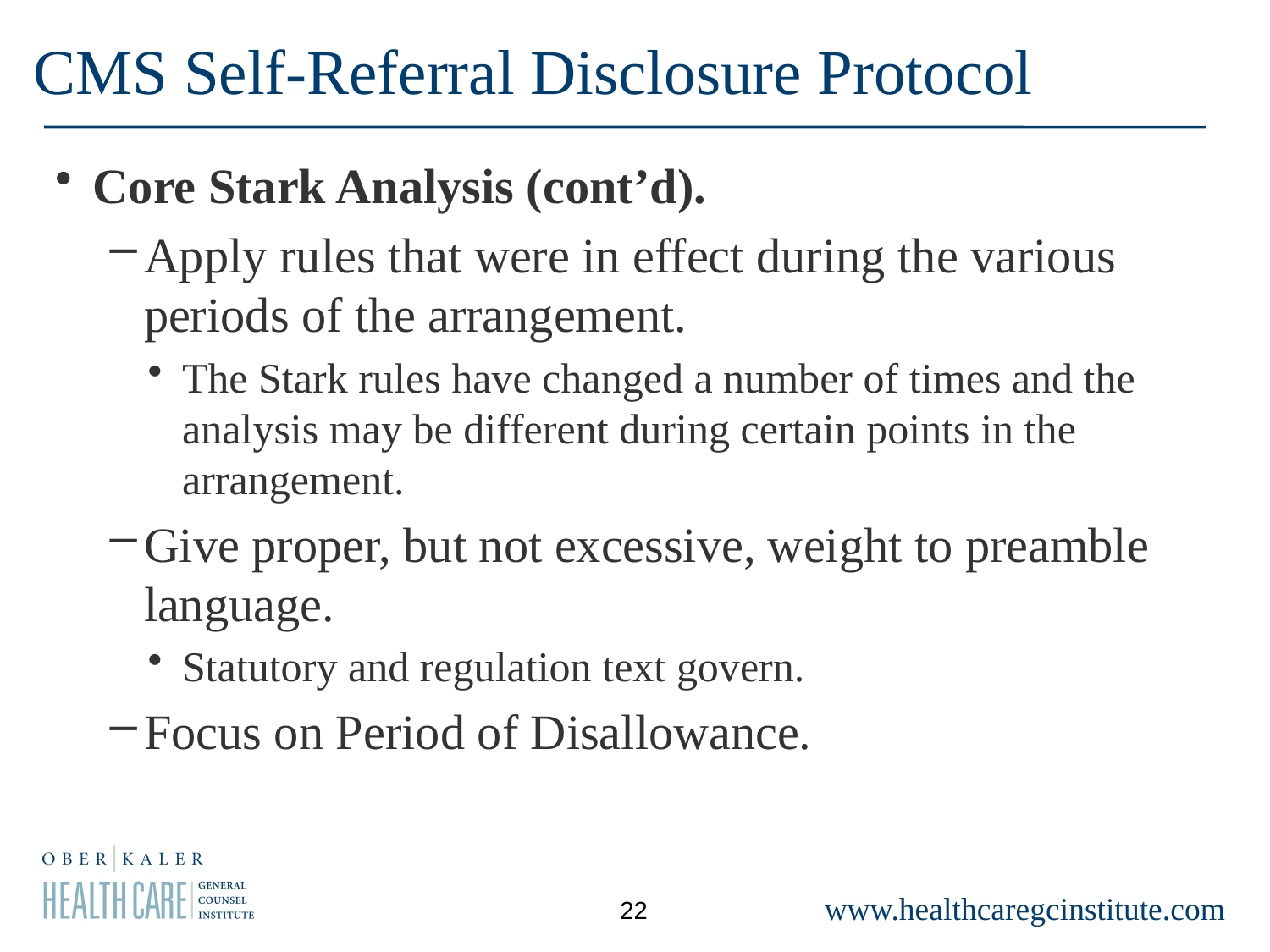

CMS Self-Referral Disclosure Protocol
Core Stark Analysis (cont’d).
Apply rules that were in effect during the various periods of the arrangement.
The Stark rules have changed a number of times and the analysis may be different during certain points in the arrangement.
Give proper, but not excessive, weight to preamble language.
Statutory and regulation text govern.
Focus on Period of Disallowance.

22